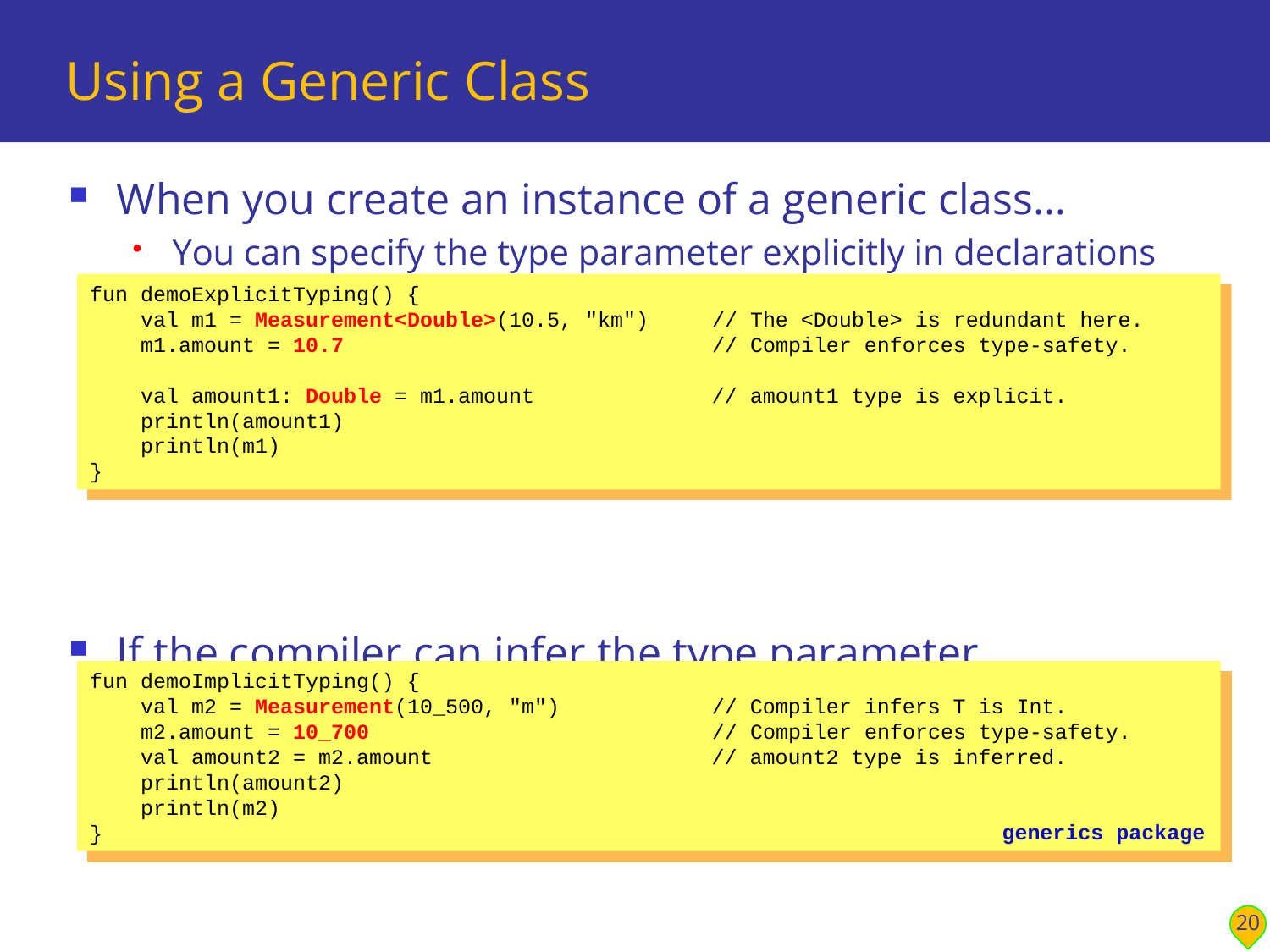

# Using a Generic Class
When you create an instance of a generic class…
You can specify the type parameter explicitly in declarations

If the compiler can infer the type parameter…
Then you can omit the type parameter in declarations
fun demoExplicitTyping() {
    val m1 = Measurement<Double>(10.5, "km")     // The <Double> is redundant here.
    m1.amount = 10.7                             // Compiler enforces type-safety.
    val amount1: Double = m1.amount              // amount1 type is explicit.
    println(amount1)
    println(m1)
}
fun demoImplicitTyping() {
    val m2 = Measurement(10_500, "m")            // Compiler infers T is Int.
    m2.amount = 10_700                           // Compiler enforces type-safety.
    val amount2 = m2.amount                      // amount2 type is inferred.
    println(amount2)
    println(m2)
}
generics package
20